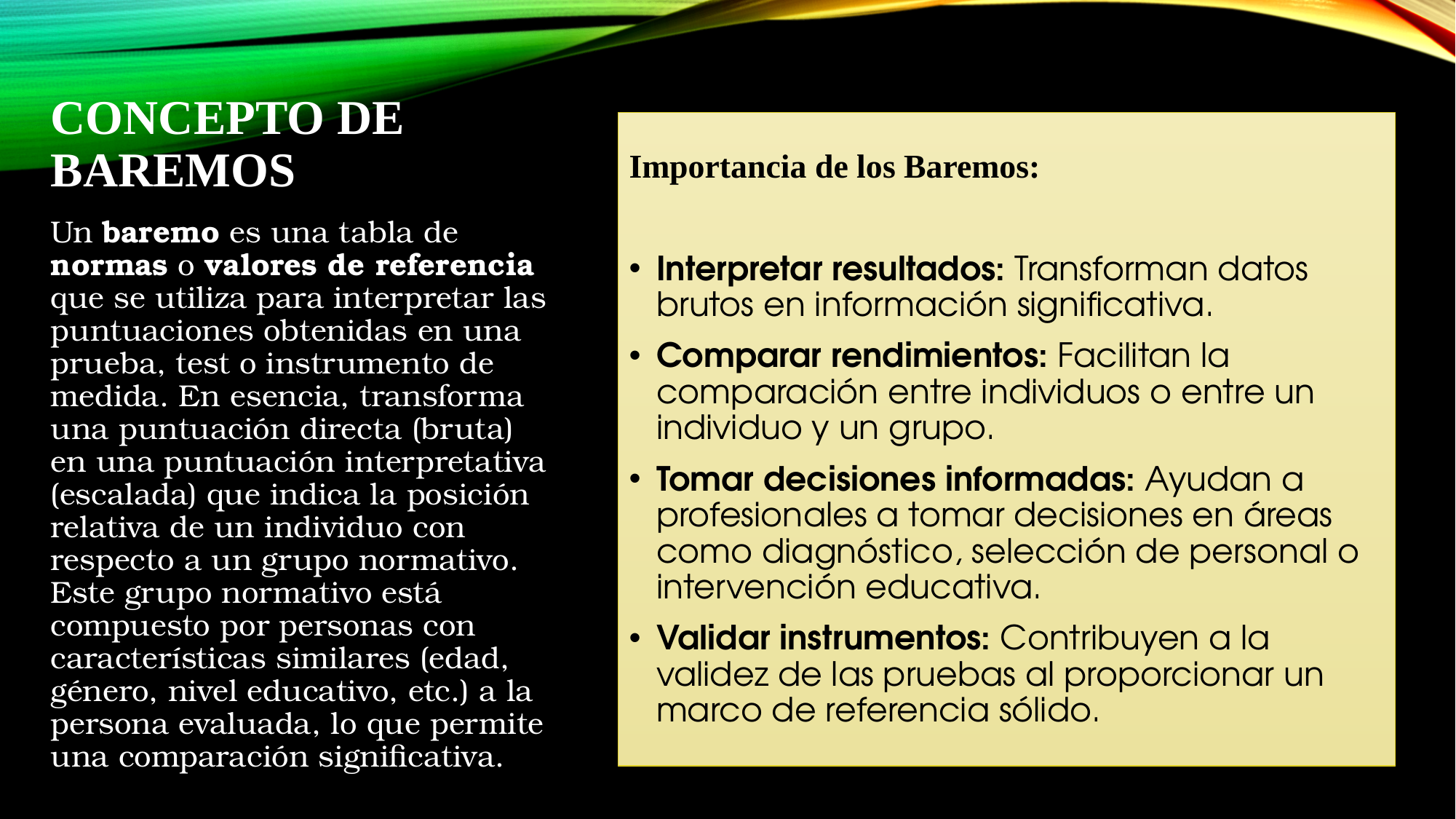

# Concepto de Baremos
Importancia de los Baremos:

Interpretar resultados: Transforman datos brutos en información significativa.
Comparar rendimientos: Facilitan la comparación entre individuos o entre un individuo y un grupo.
Tomar decisiones informadas: Ayudan a profesionales a tomar decisiones en áreas como diagnóstico, selección de personal o intervención educativa.
Validar instrumentos: Contribuyen a la validez de las pruebas al proporcionar un marco de referencia sólido.
Un baremo es una tabla de normas o valores de referencia que se utiliza para interpretar las puntuaciones obtenidas en una prueba, test o instrumento de medida. En esencia, transforma una puntuación directa (bruta) en una puntuación interpretativa (escalada) que indica la posición relativa de un individuo con respecto a un grupo normativo. Este grupo normativo está compuesto por personas con características similares (edad, género, nivel educativo, etc.) a la persona evaluada, lo que permite una comparación significativa.